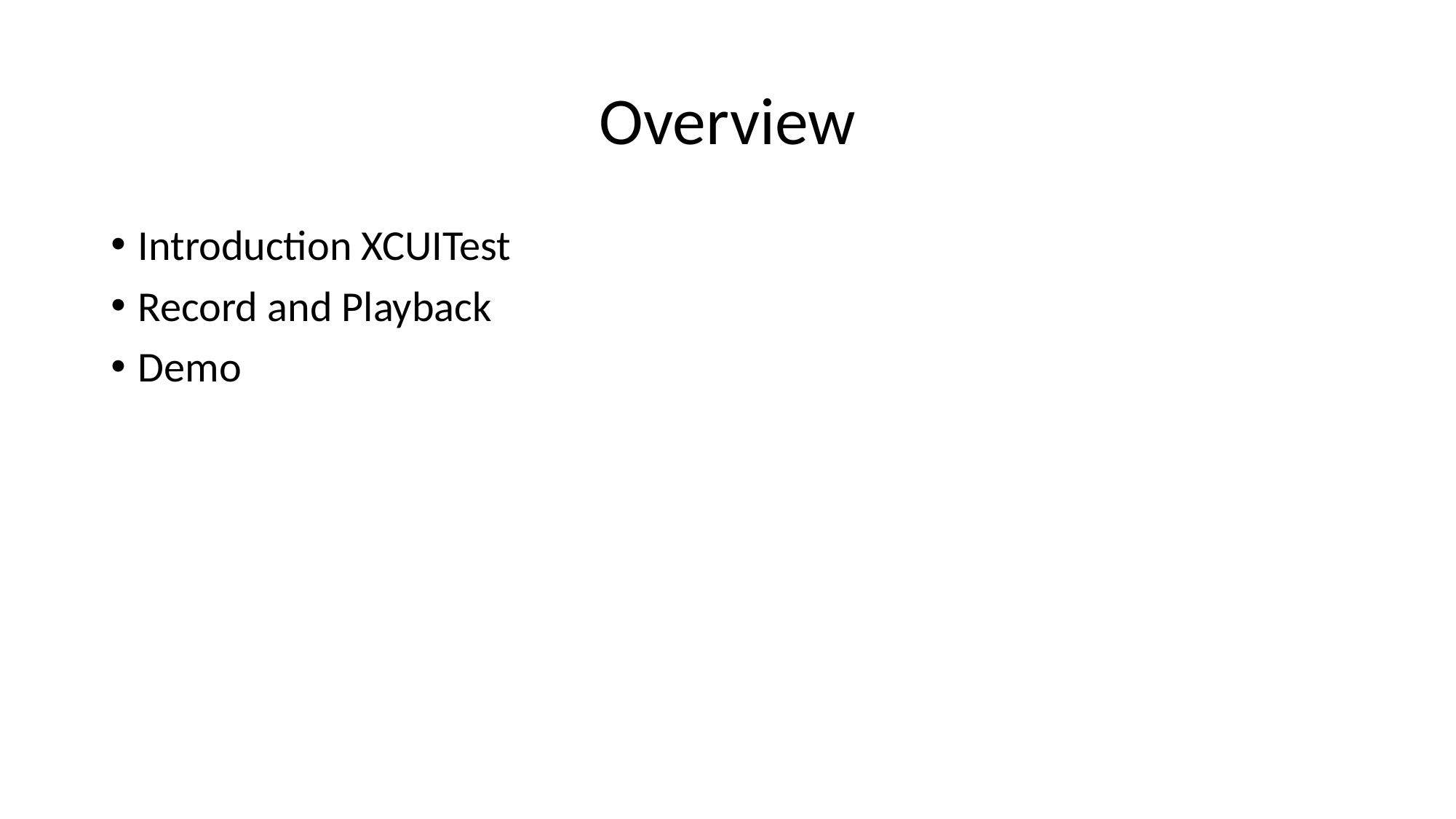

# Overview
Introduction XCUITest
Record and Playback
Demo